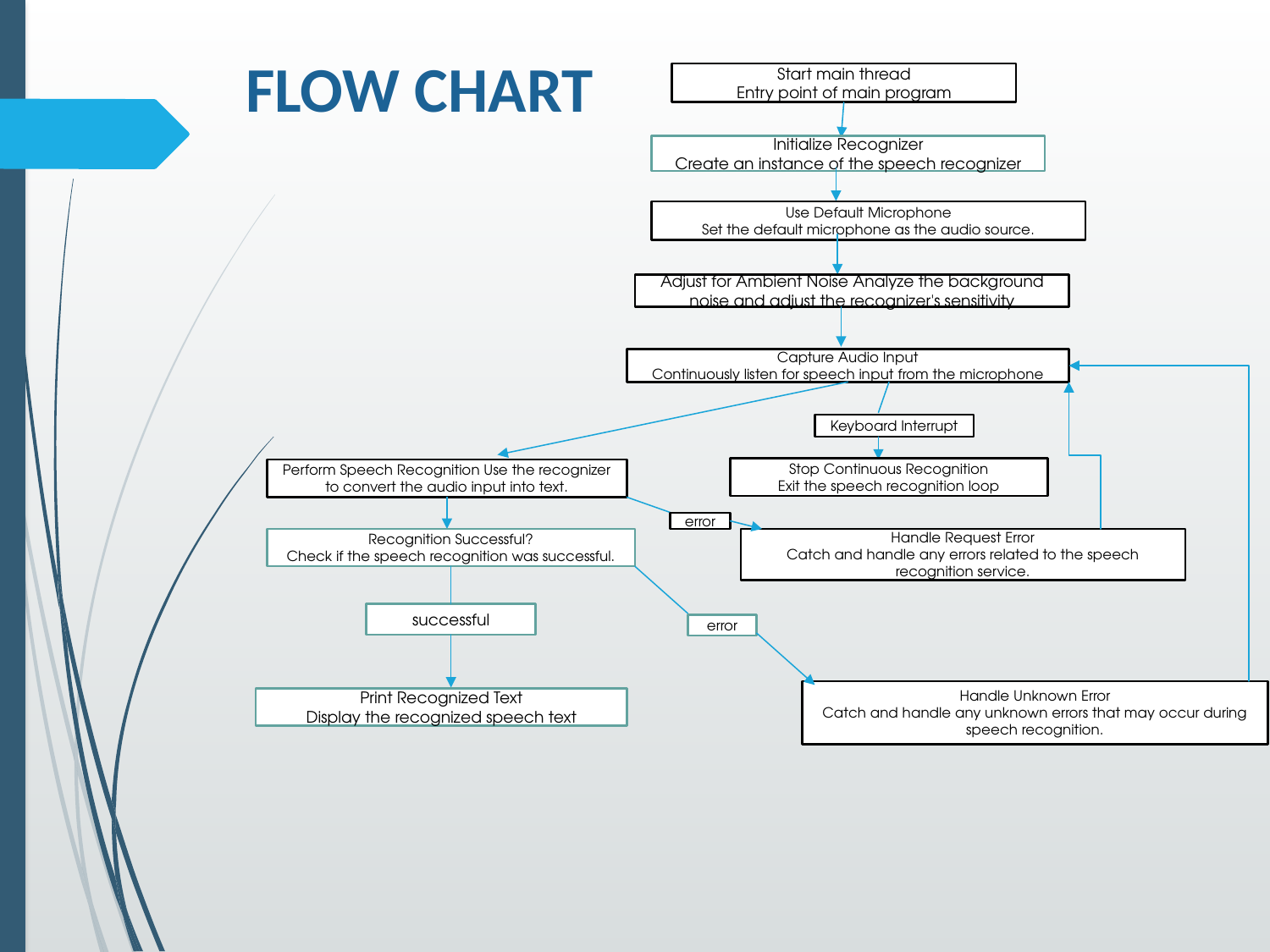

# FLOW CHART
Start main thread
Entry point of main program
Initialize Recognizer
Create an instance of the speech recognizer
Use Default Microphone
Set the default microphone as the audio source.
Adjust for Ambient Noise Analyze the background noise and adjust the recognizer's sensitivity
Capture Audio Input
Continuously listen for speech input from the microphone
Keyboard Interrupt
Stop Continuous Recognition
Exit the speech recognition loop
Perform Speech Recognition Use the recognizer to convert the audio input into text.
error
Recognition Successful?
Check if the speech recognition was successful.
Handle Request Error
Catch and handle any errors related to the speech recognition service.
successful
error
Handle Unknown Error
Catch and handle any unknown errors that may occur during speech recognition.
Print Recognized Text
Display the recognized speech text